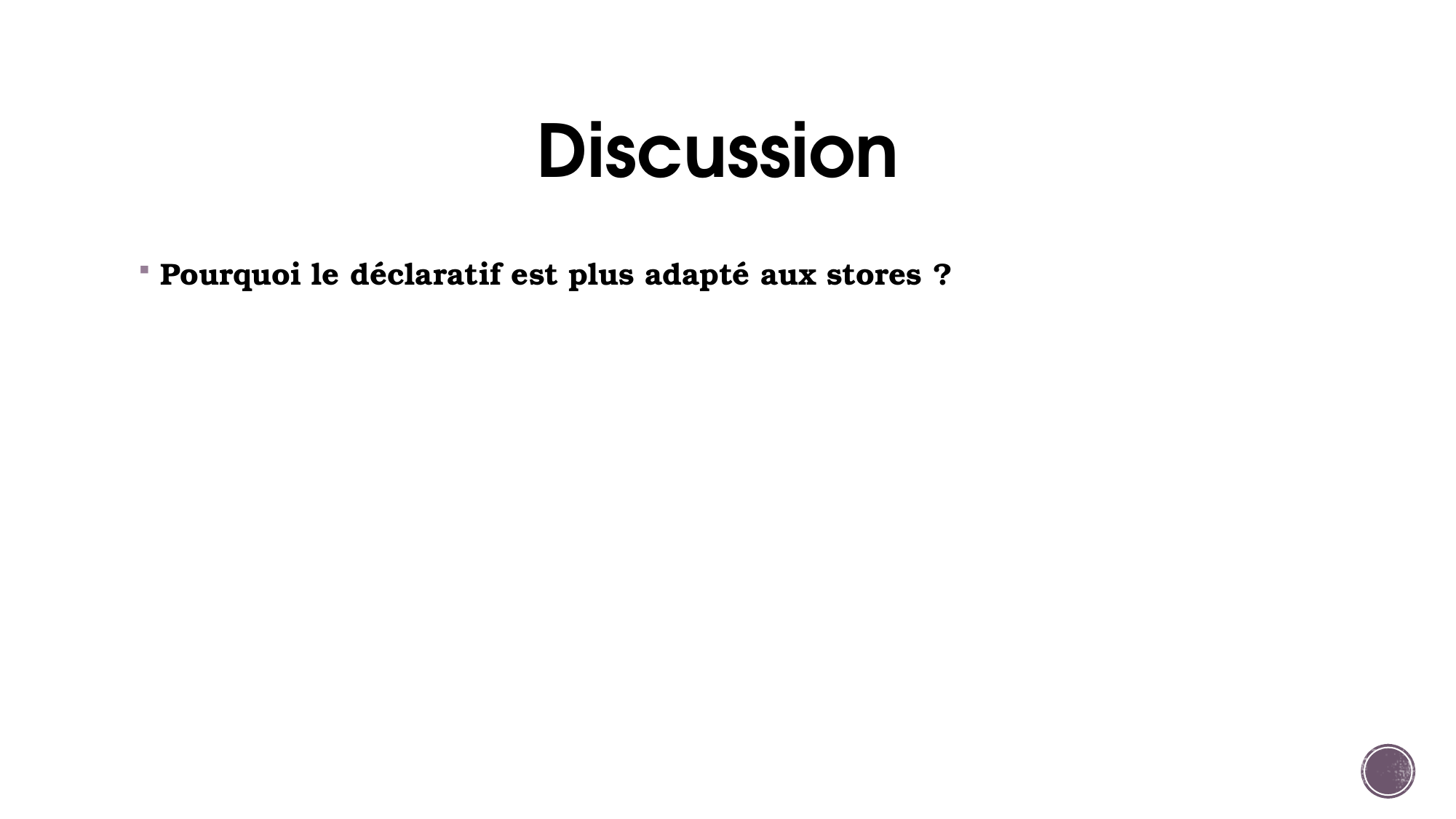

# Discussion
Pourquoi le déclaratif est plus adapté aux stores ?